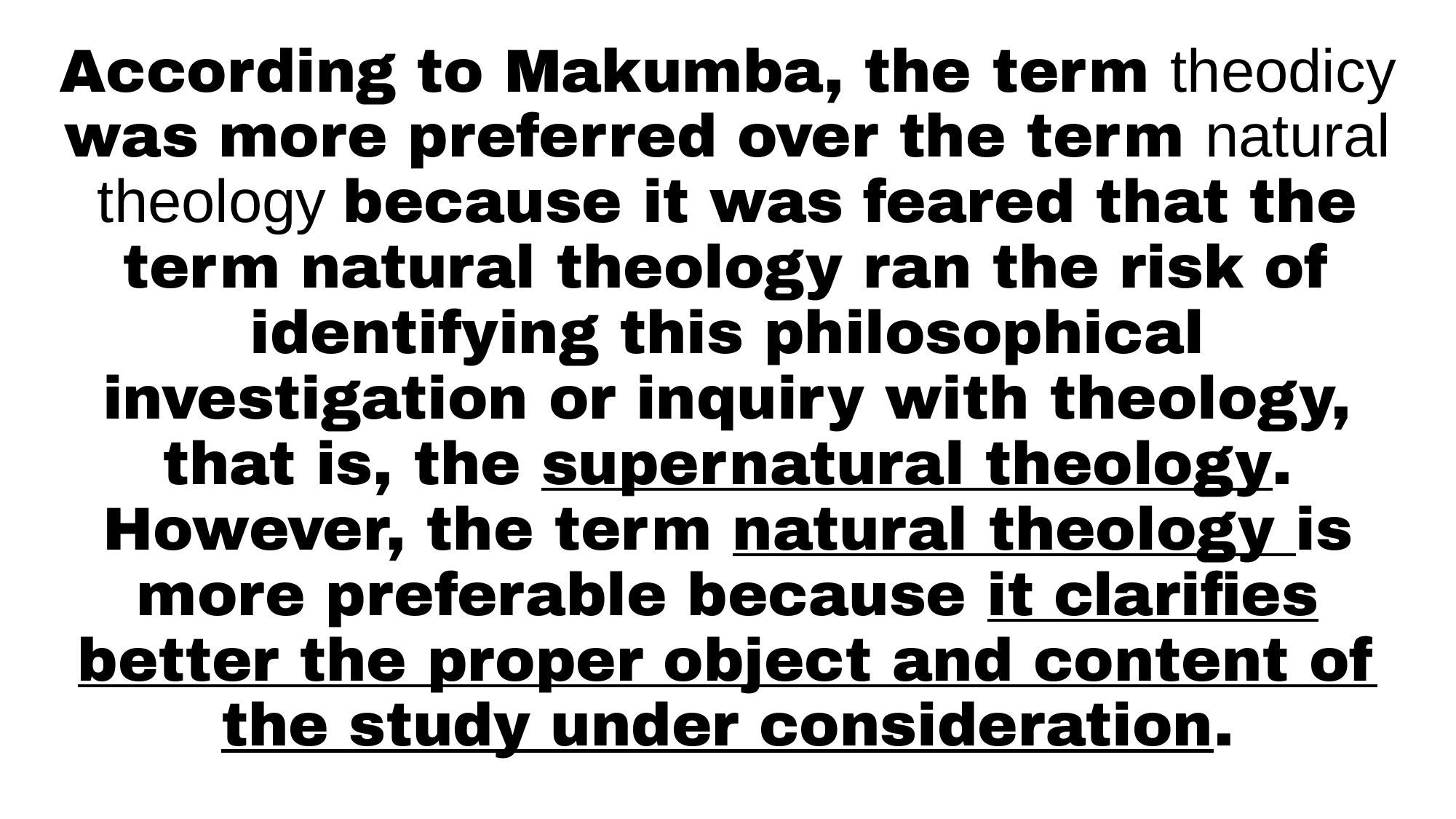

According to Makumba, the term theodicy was more preferred over the term natural theology because it was feared that the term natural theology ran the risk of identifying this philosophical investigation or inquiry with theology, that is, the supernatural theology. However, the term natural theology is more preferable because it clarifies better the proper object and content of the study under consideration.